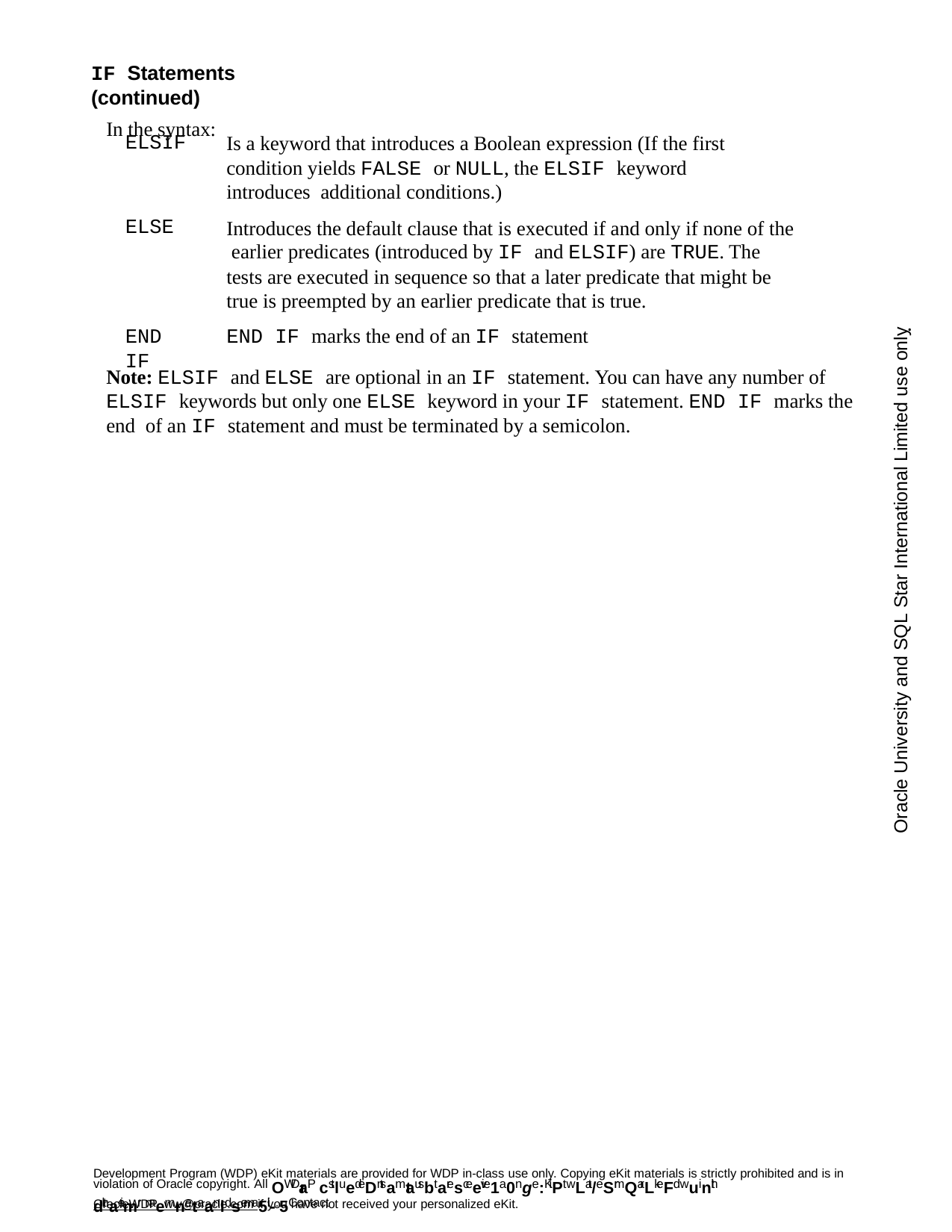

IF Statements (continued)
In the syntax:
ELSIF
Is a keyword that introduces a Boolean expression (If the first  condition yields FALSE or NULL, the ELSIF keyword introduces  additional conditions.)
Introduces the default clause that is executed if and only if none of the  earlier predicates (introduced by IF and ELSIF) are TRUE. The
tests are executed in sequence so that a later predicate that might be  true is preempted by an earlier predicate that is true.
END IF marks the end of an IF statement
ELSE
Oracle University and SQL Star International Limited use onlyฺ
END IF
Note: ELSIF and ELSE are optional in an IF statement. You can have any number of  ELSIF keywords but only one ELSE keyword in your IF statement. END IF marks the end  of an IF statement and must be terminated by a semicolon.
Development Program (WDP) eKit materials are provided for WDP in-class use only. Copying eKit materials is strictly prohibited and is in
violation of Oracle copyright. All OWDraP cstluedeDntsamtausbt aresceeive1a0nge:KiPt wLat/eSrmQarLkeFd wuinth dthaeimr naemnetaanldsema5il-. 5Contact
OracleWDP_ww@oracle.com if you have not received your personalized eKit.